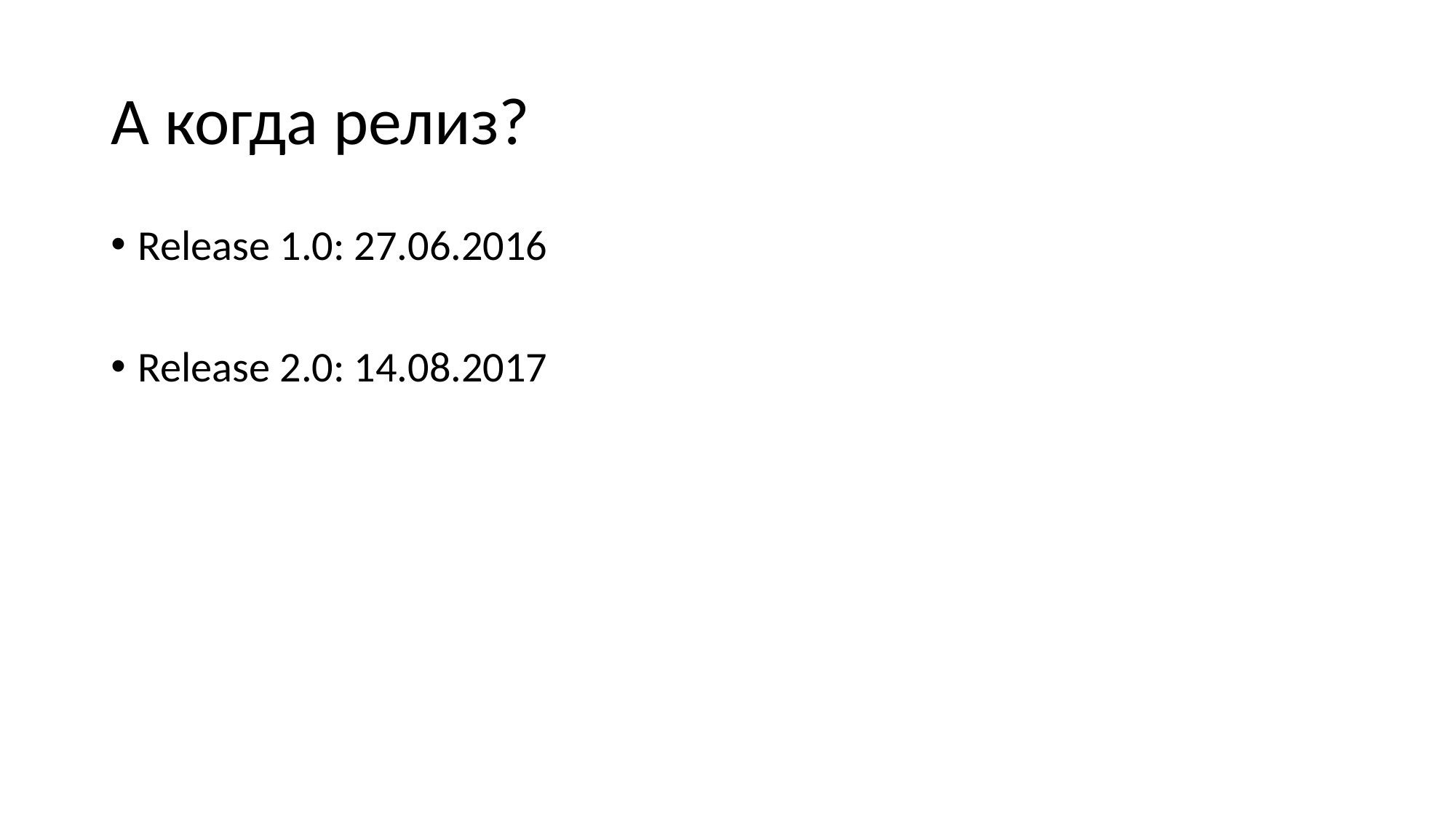

# А когда релиз?
Release 1.0: 27.06.2016

Release 2.0: 14.08.2017